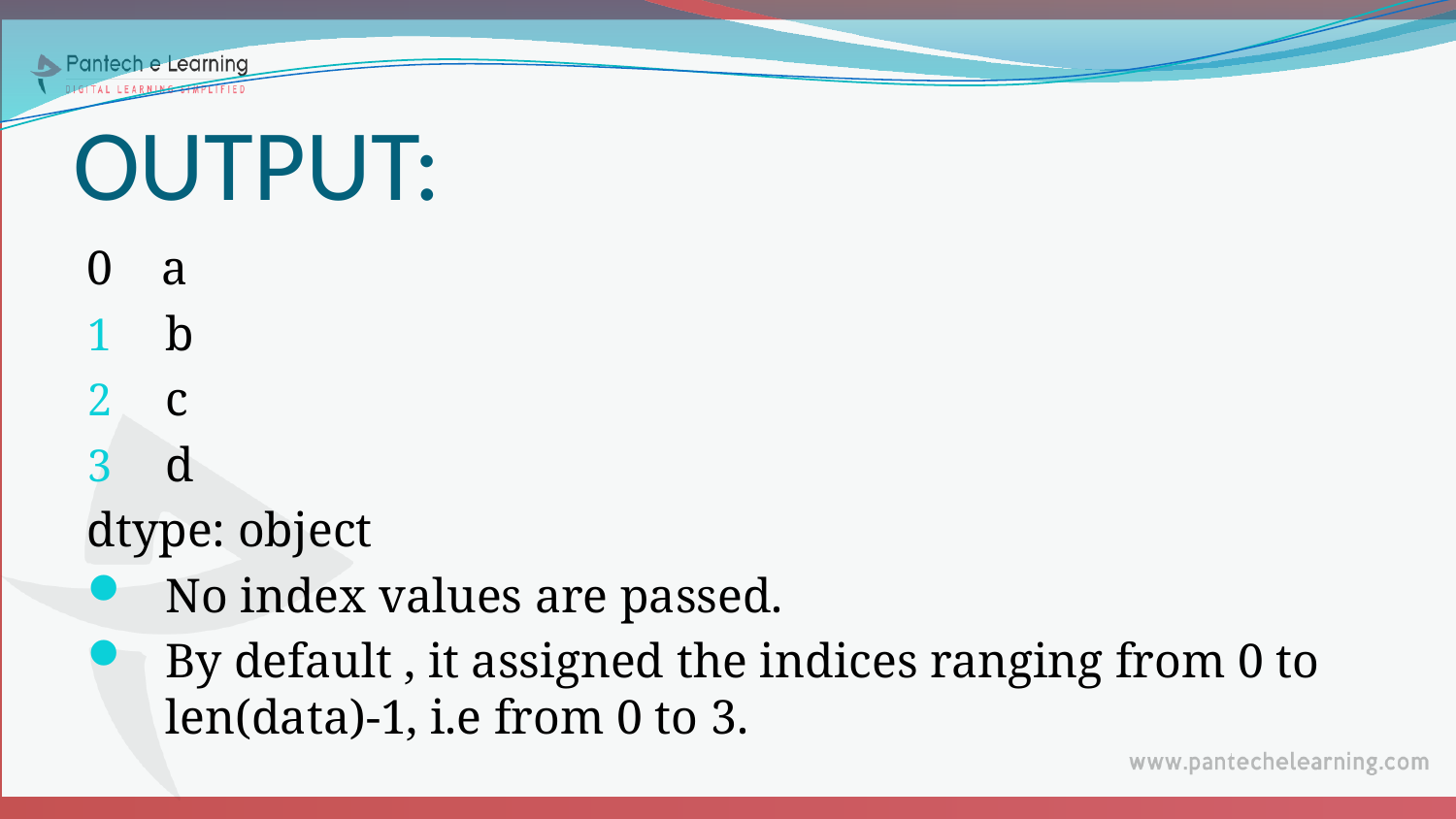

# OUTPUT:
0    a
b
c
d
dtype: object
No index values are passed.
By default , it assigned the indices ranging from 0 to len(data)-1, i.e from 0 to 3.